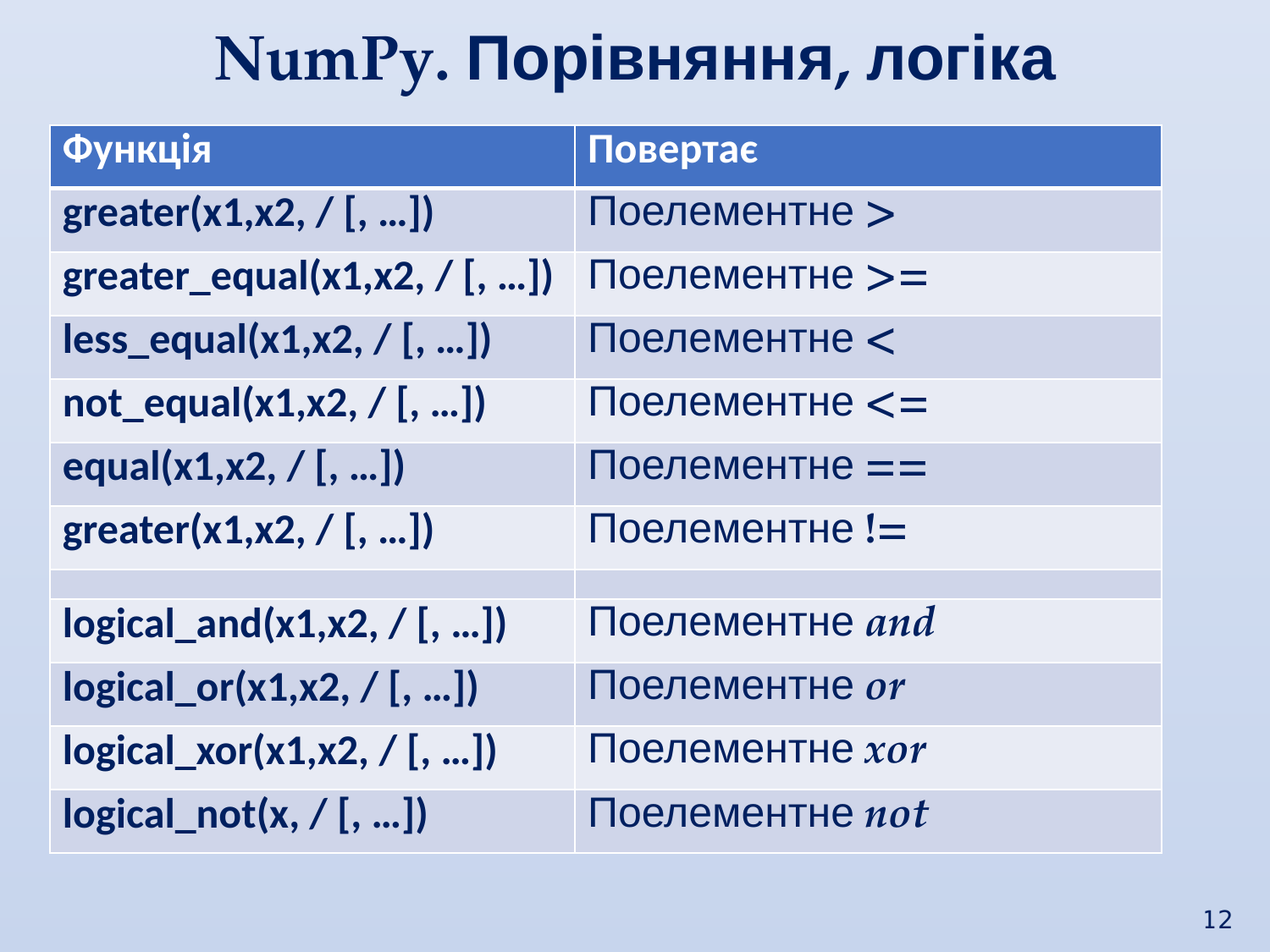

NumPy. Порівняння, логіка
| Функція | Повертає |
| --- | --- |
| greater(x1,x2, / [, …]) | Поелементне > |
| greater\_equal(x1,x2, / [, …]) | Поелементне >= |
| less\_equal(x1,x2, / [, …]) | Поелементне < |
| not\_equal(x1,x2, / [, …]) | Поелементне <= |
| equal(x1,x2, / [, …]) | Поелементне == |
| greater(x1,x2, / [, …]) | Поелементне != |
|  |  |
| logical\_and(x1,x2, / [, …]) | Поелементне and |
| logical\_or(x1,x2, / [, …]) | Поелементне or |
| logical\_xor(x1,x2, / [, …]) | Поелементне xor |
| logical\_not(x, / [, …]) | Поелементне not |
12